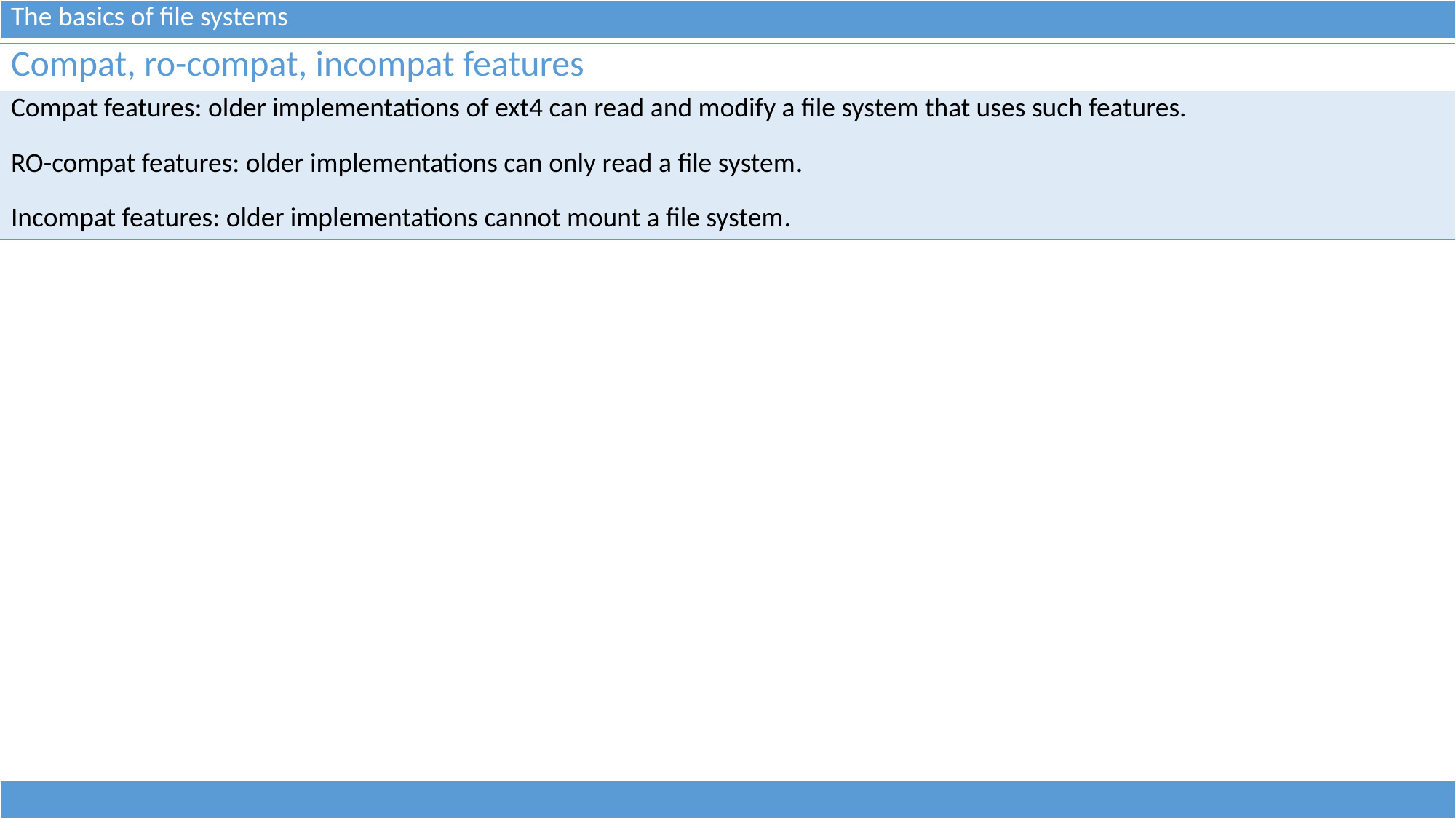

| The basics of file systems |
| --- |
| Compat, ro-compat, incompat features |
| --- |
| Compat features: older implementations of ext4 can read and modify a file system that uses such features. RO-compat features: older implementations can only read a file system. Incompat features: older implementations cannot mount a file system. |
|  |
| --- |